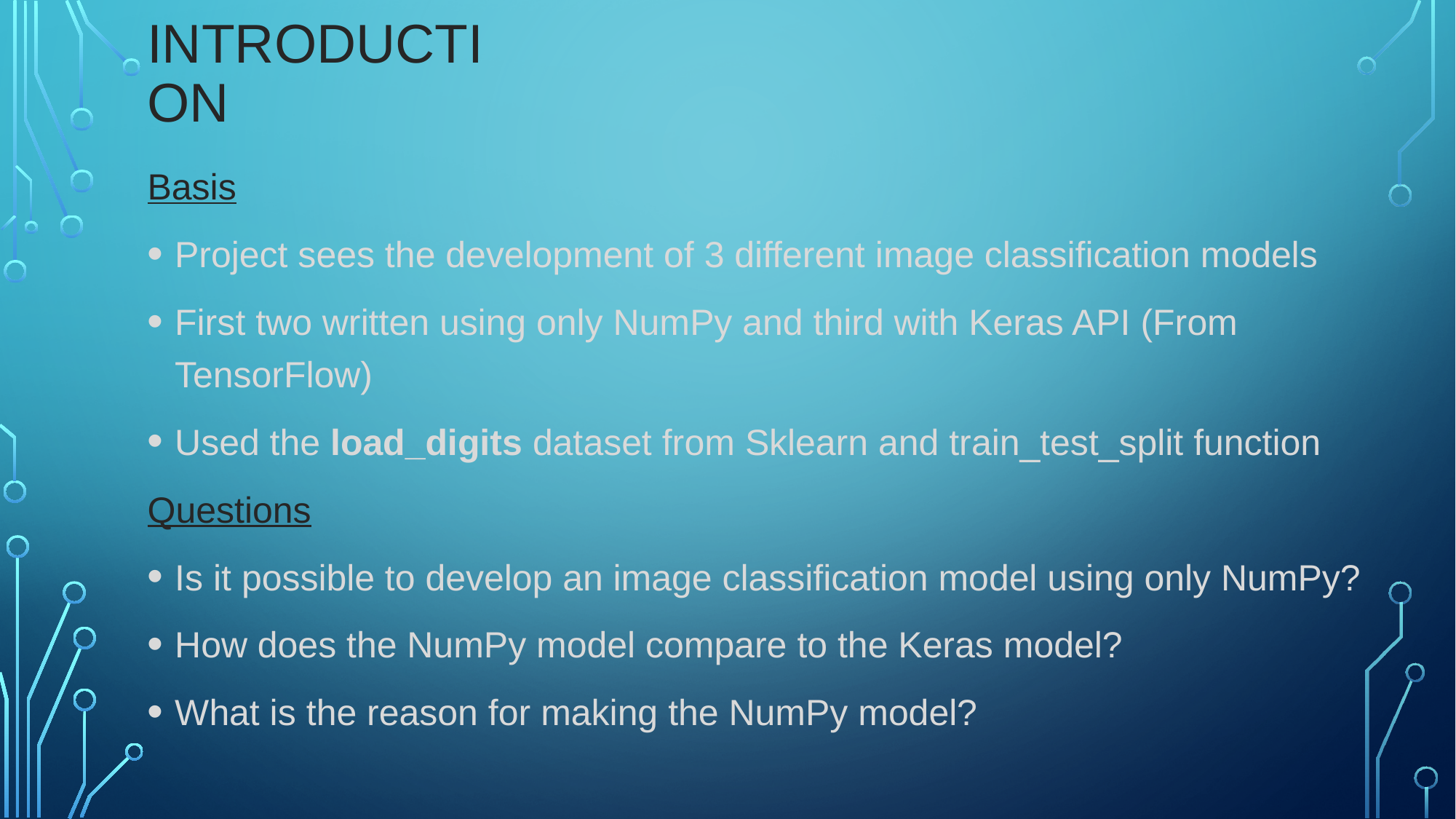

# Introduction
Basis
Project sees the development of 3 different image classification models
First two written using only NumPy and third with Keras API (From TensorFlow)
Used the load_digits dataset from Sklearn and train_test_split function
Questions
Is it possible to develop an image classification model using only NumPy?
How does the NumPy model compare to the Keras model?
What is the reason for making the NumPy model?